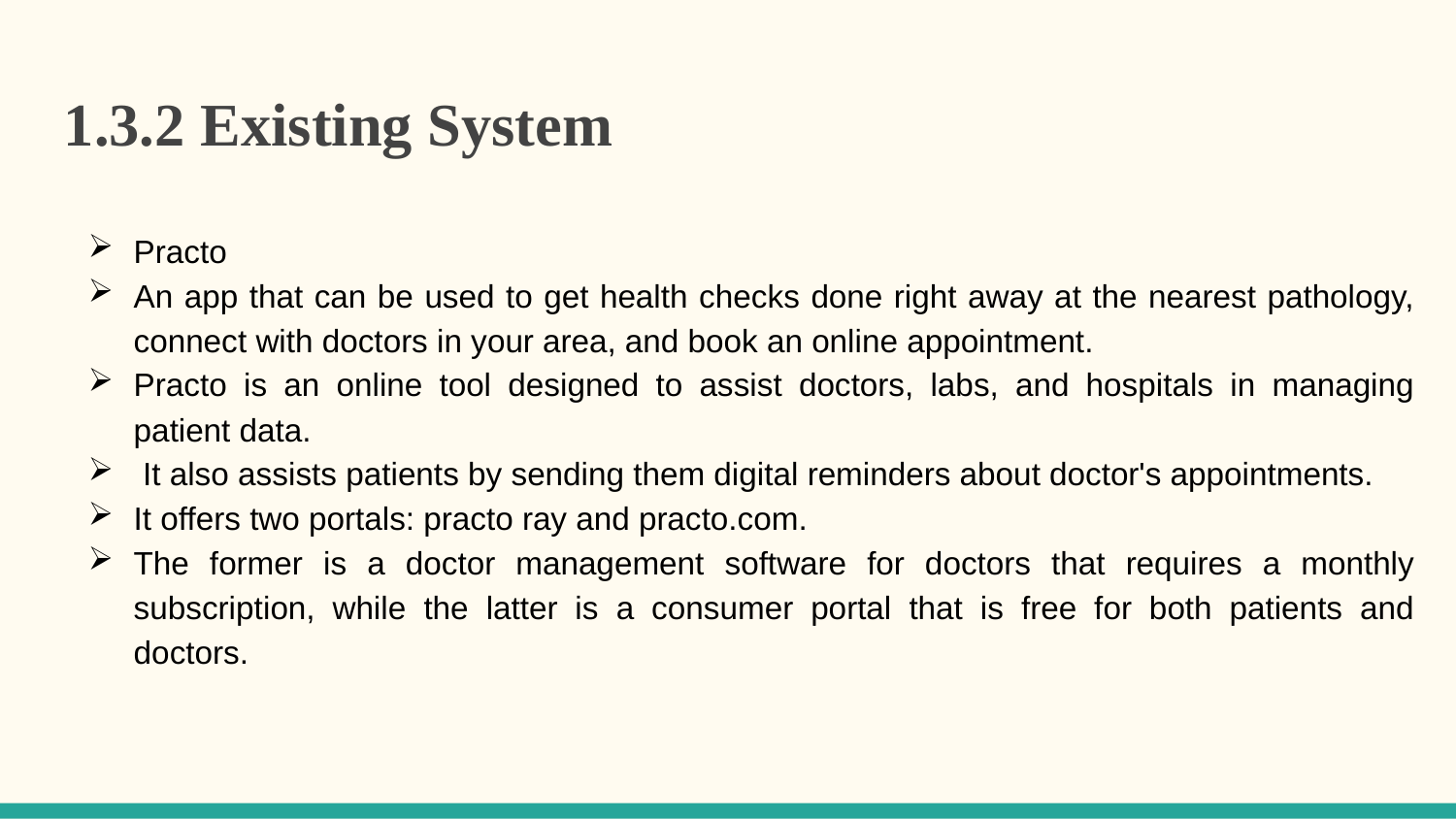

1.3.2 Existing System
Practo
An app that can be used to get health checks done right away at the nearest pathology, connect with doctors in your area, and book an online appointment.
Practo is an online tool designed to assist doctors, labs, and hospitals in managing patient data.
 It also assists patients by sending them digital reminders about doctor's appointments.
It offers two portals: practo ray and practo.com.
The former is a doctor management software for doctors that requires a monthly subscription, while the latter is a consumer portal that is free for both patients and doctors.